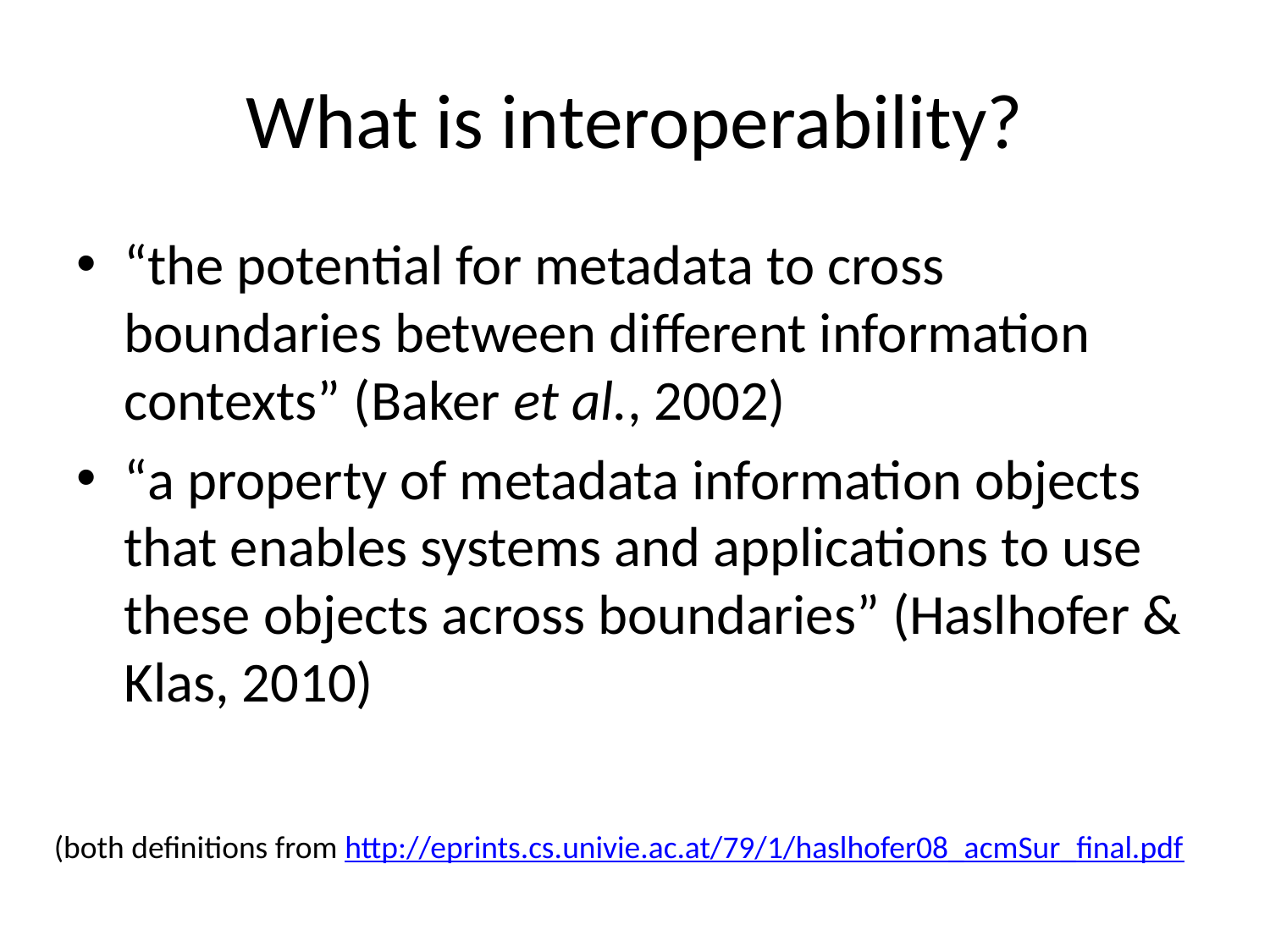

# What is interoperability?
“the potential for metadata to cross boundaries between different information contexts” (Baker et al., 2002)
“a property of metadata information objects that enables systems and applications to use these objects across boundaries” (Haslhofer & Klas, 2010)
(both definitions from http://eprints.cs.univie.ac.at/79/1/haslhofer08_acmSur_final.pdf